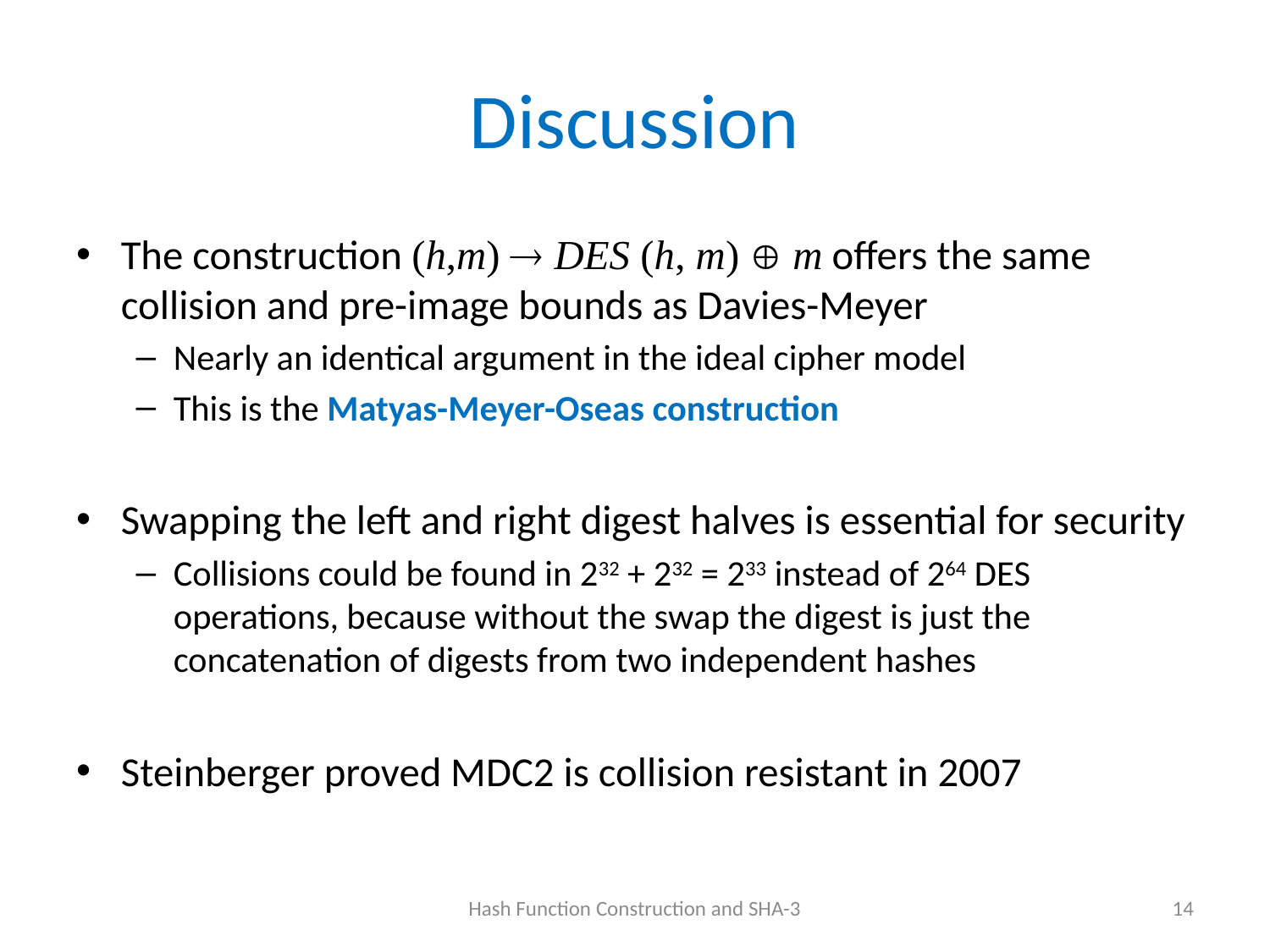

# Discussion
The construction (h,m) → DES (h, m) ⊕ m offers the same collision and pre-image bounds as Davies-Meyer
Nearly an identical argument in the ideal cipher model
This is the Matyas-Meyer-Oseas construction

Swapping the left and right digest halves is essential for security
Collisions could be found in 232 + 232 = 233 instead of 264 DES operations, because without the swap the digest is just the concatenation of digests from two independent hashes

Steinberger proved MDC2 is collision resistant in 2007
Hash Function Construction and SHA-3
14